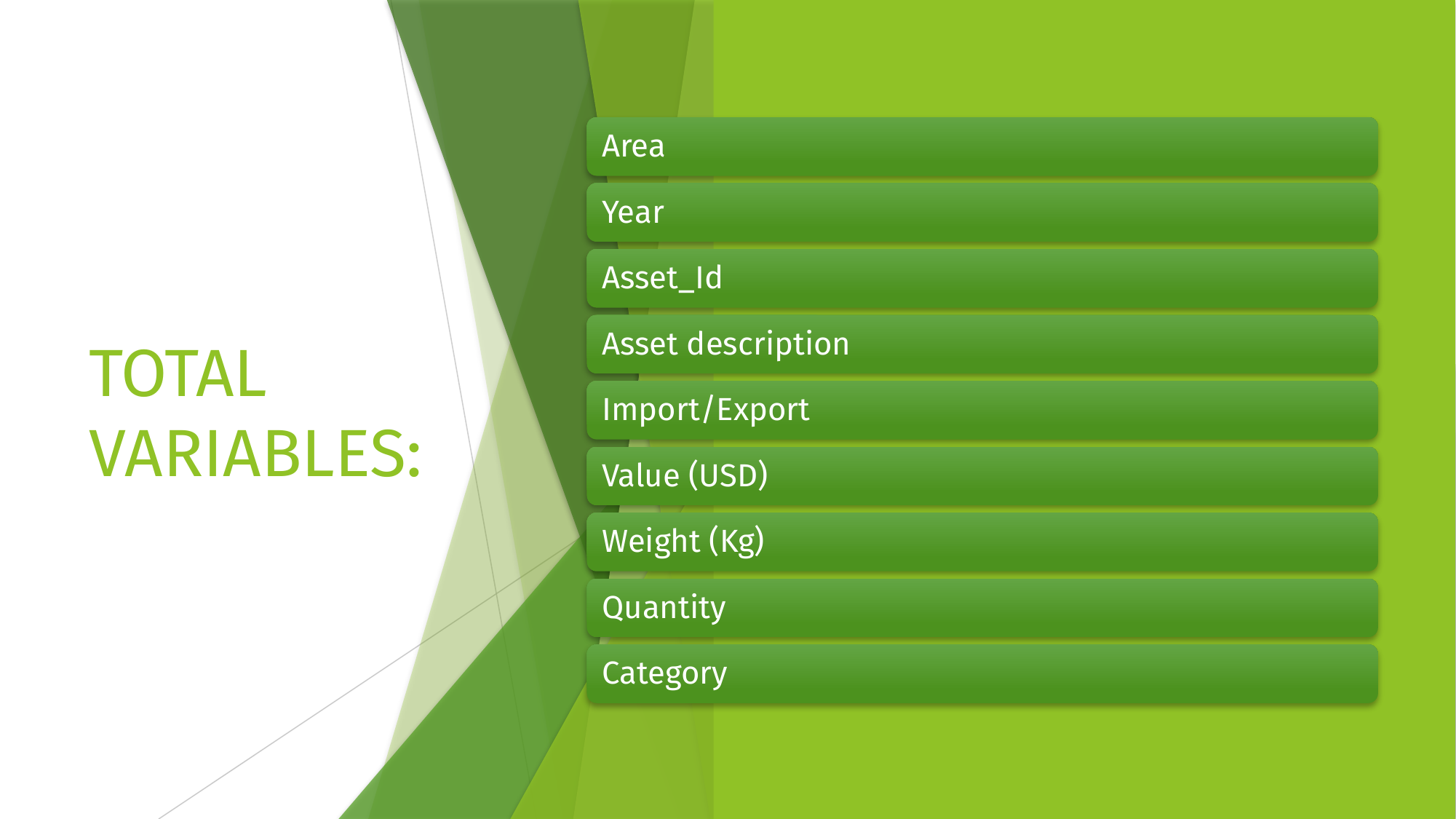

Area
Year
Asset_Id
Asset description
Import/Export
Value (USD)
Weight (Kg)
Quantity
Category
# TOTAL VARIABLES: